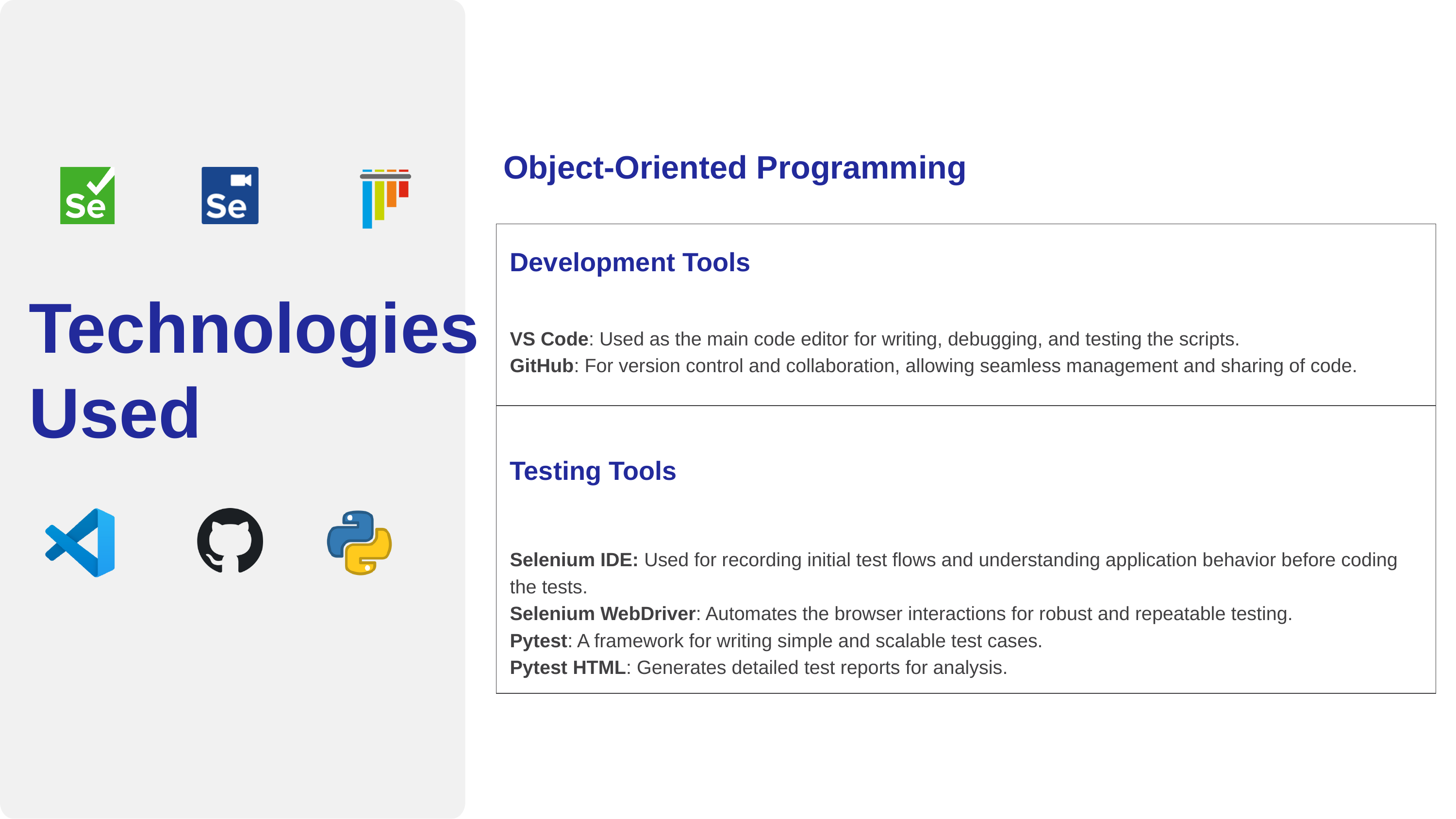

Object-Oriented Programming

| Development Tools |
| --- |
| VS Code: Used as the main code editor for writing, debugging, and testing the scripts. GitHub: For version control and collaboration, allowing seamless management and sharing of code. |
| Testing Tools |
| Selenium IDE: Used for recording initial test flows and understanding application behavior before coding the tests. Selenium WebDriver: Automates the browser interactions for robust and repeatable testing. Pytest: A framework for writing simple and scalable test cases. Pytest HTML: Generates detailed test reports for analysis. |
Technologies Used